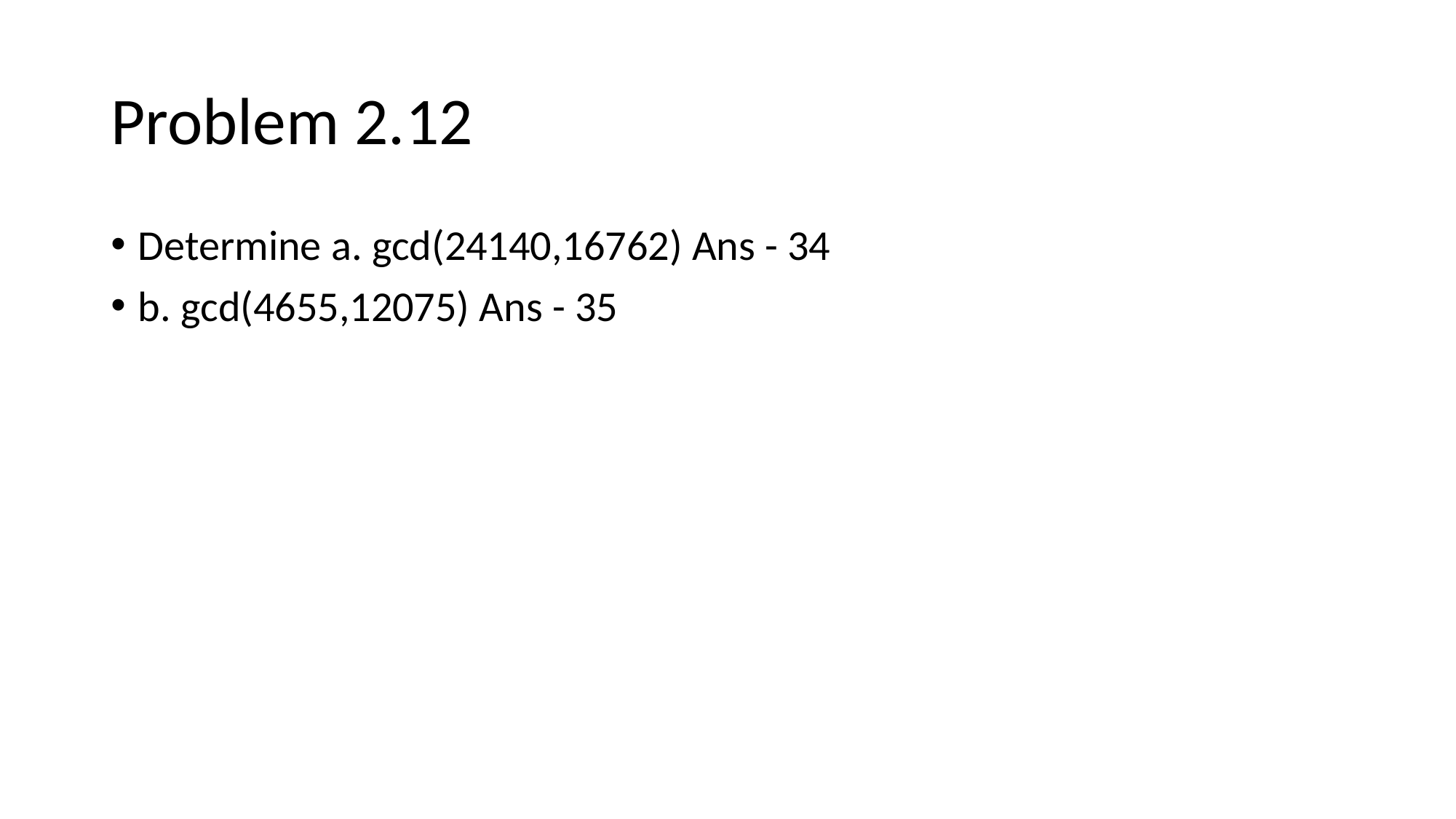

# Problem 2.12
Determine a. gcd(24140,16762) Ans - 34
b. gcd(4655,12075) Ans - 35